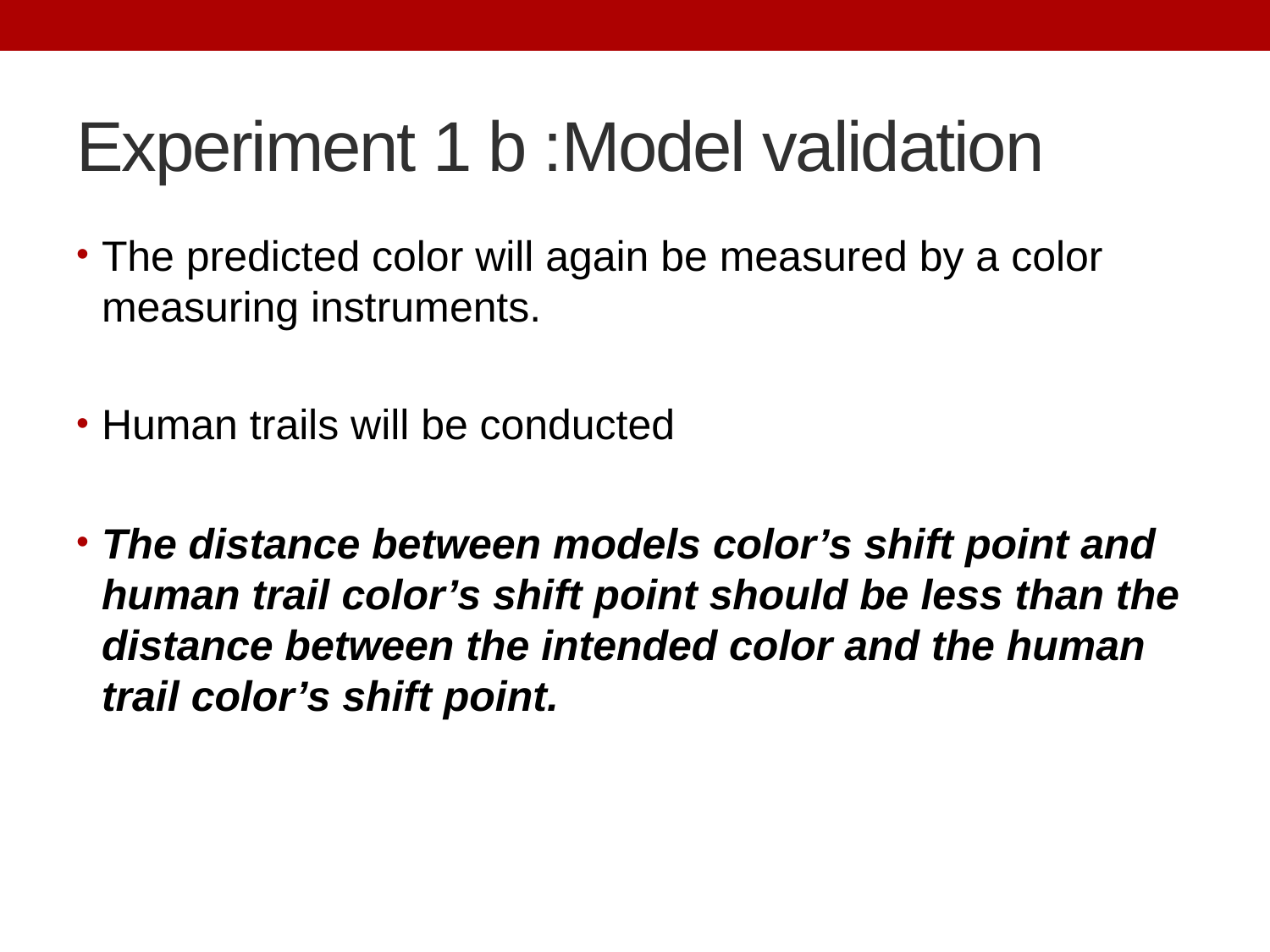

# Experiment 1 b :Model validation
The predicted color will again be measured by a color measuring instruments.

Human trails will be conducted

The distance between models color’s shift point and human trail color’s shift point should be less than the distance between the intended color and the human trail color’s shift point.